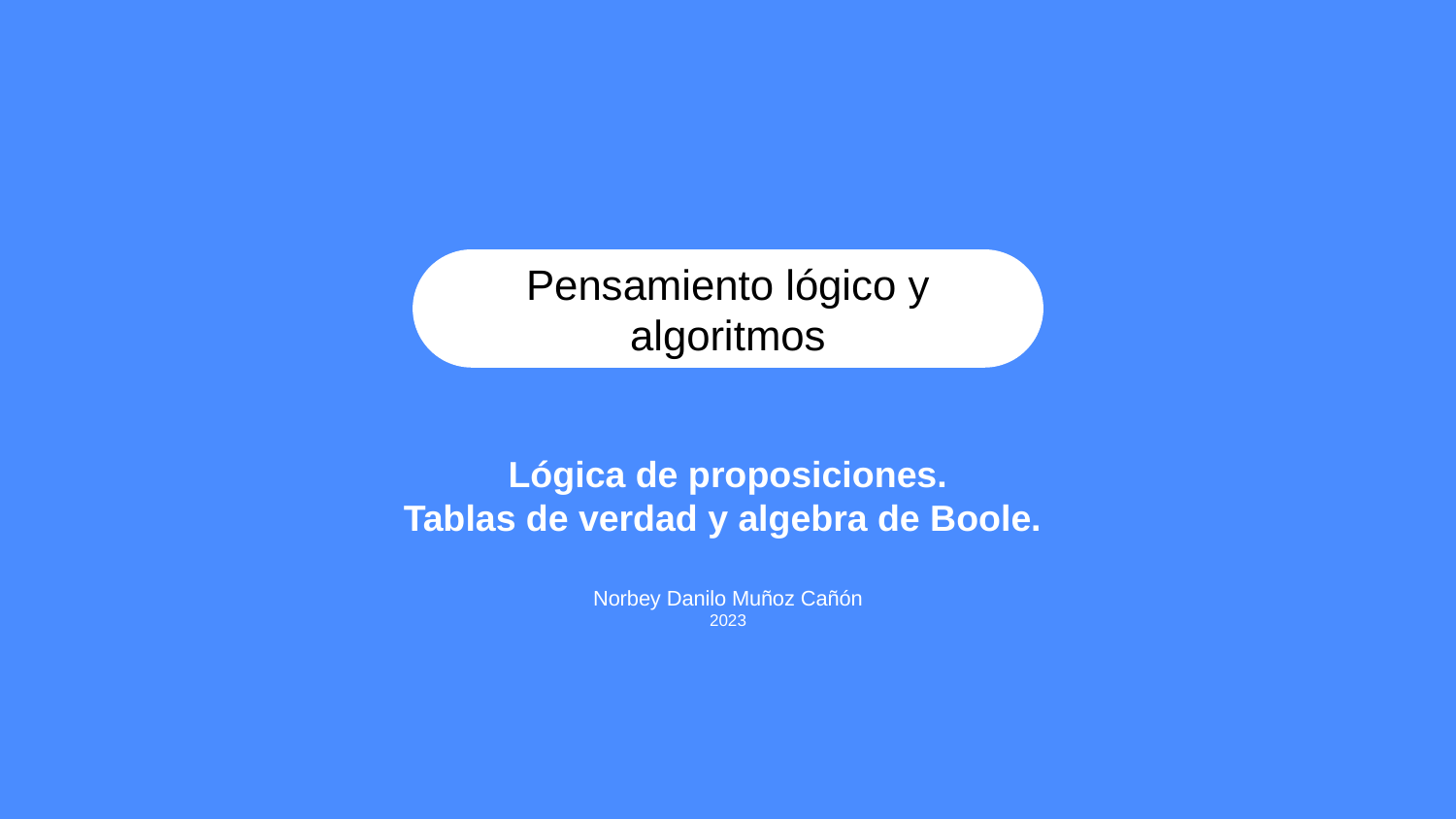

Pensamiento lógico y algoritmos
Lógica de proposiciones.
Tablas de verdad y algebra de Boole.
Norbey Danilo Muñoz Cañón
2023